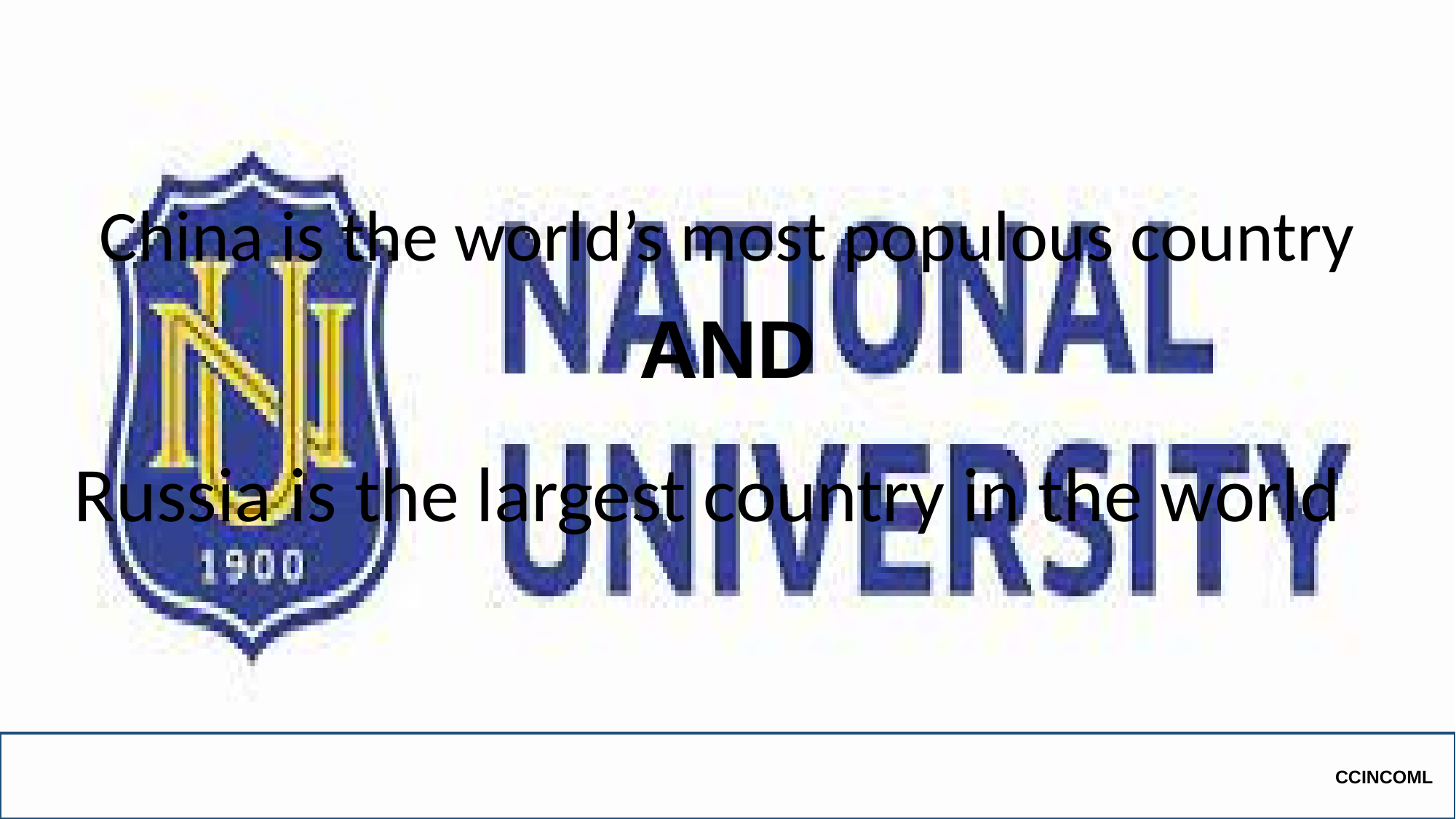

China is the world’s most populous country
# AND
Russia is the largest country in the world
CCINCOML